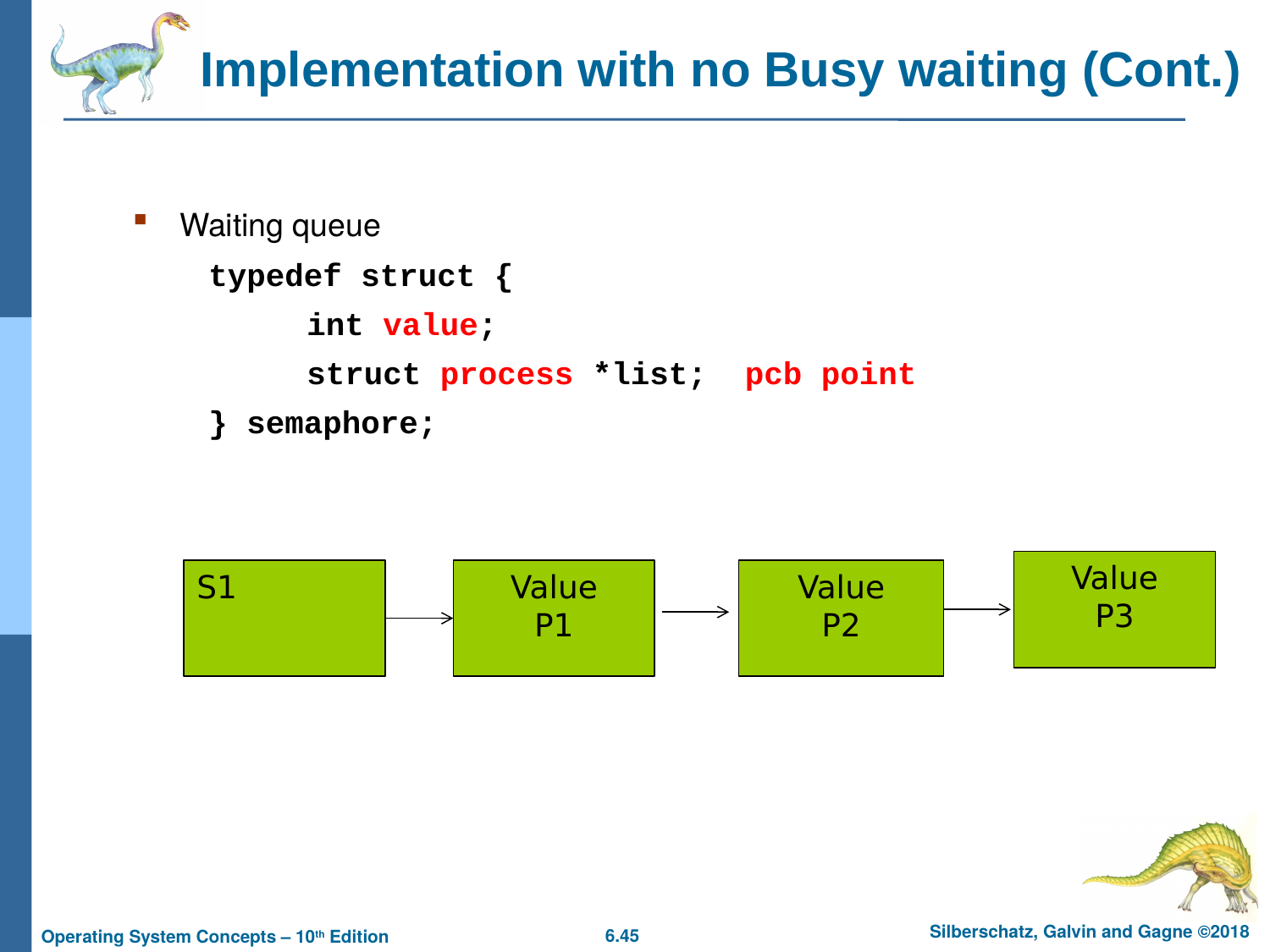

# Implementation with no Busy waiting (Cont.)

Waiting queue
    typedef struct {
   	int value;
   	struct process *list;  pcb point
    } semaphore;

Value
P3
Value
P2
Value
P1
S1